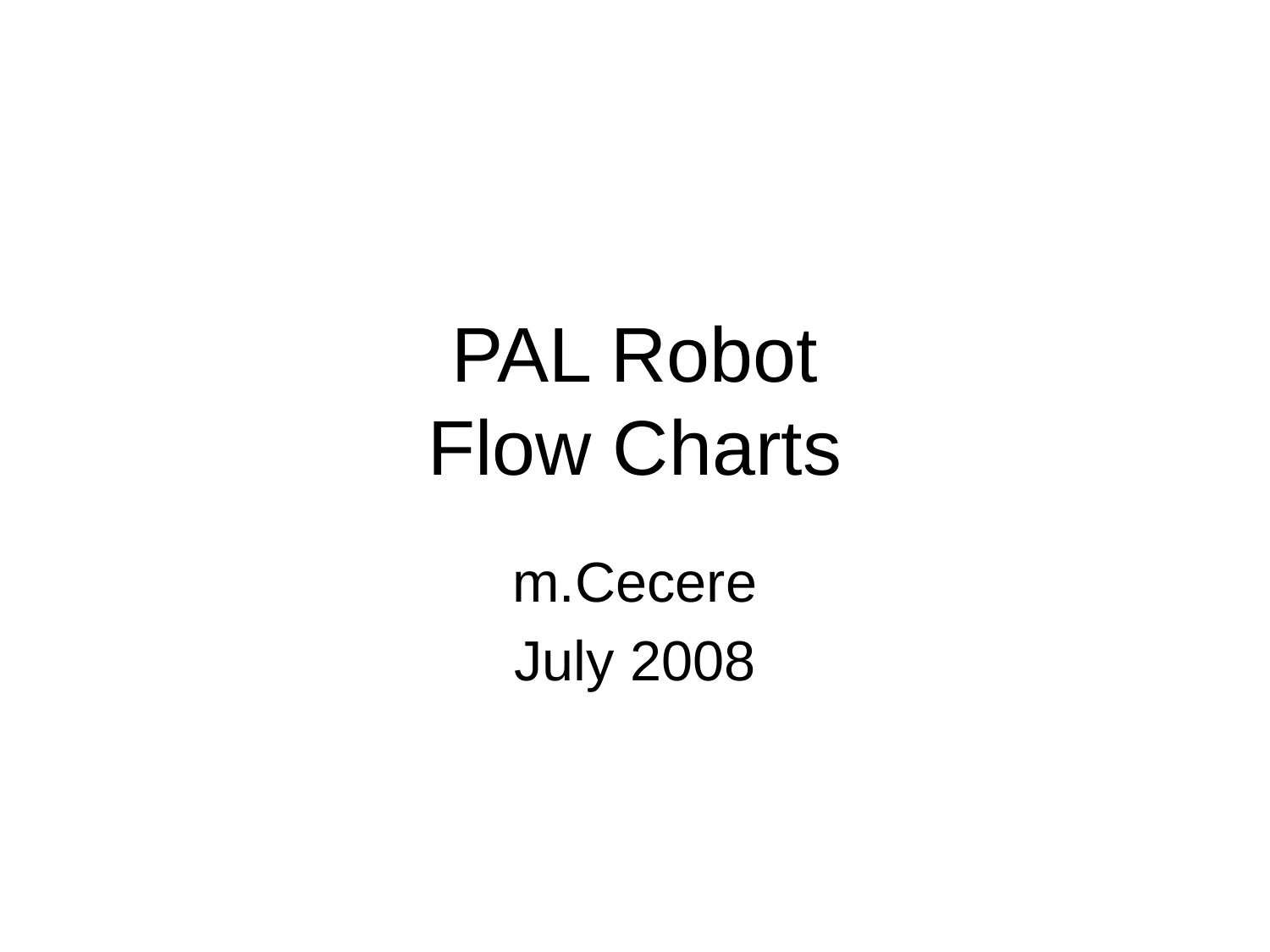

# PAL Robot Flow Charts
m.Cecere
July 2008